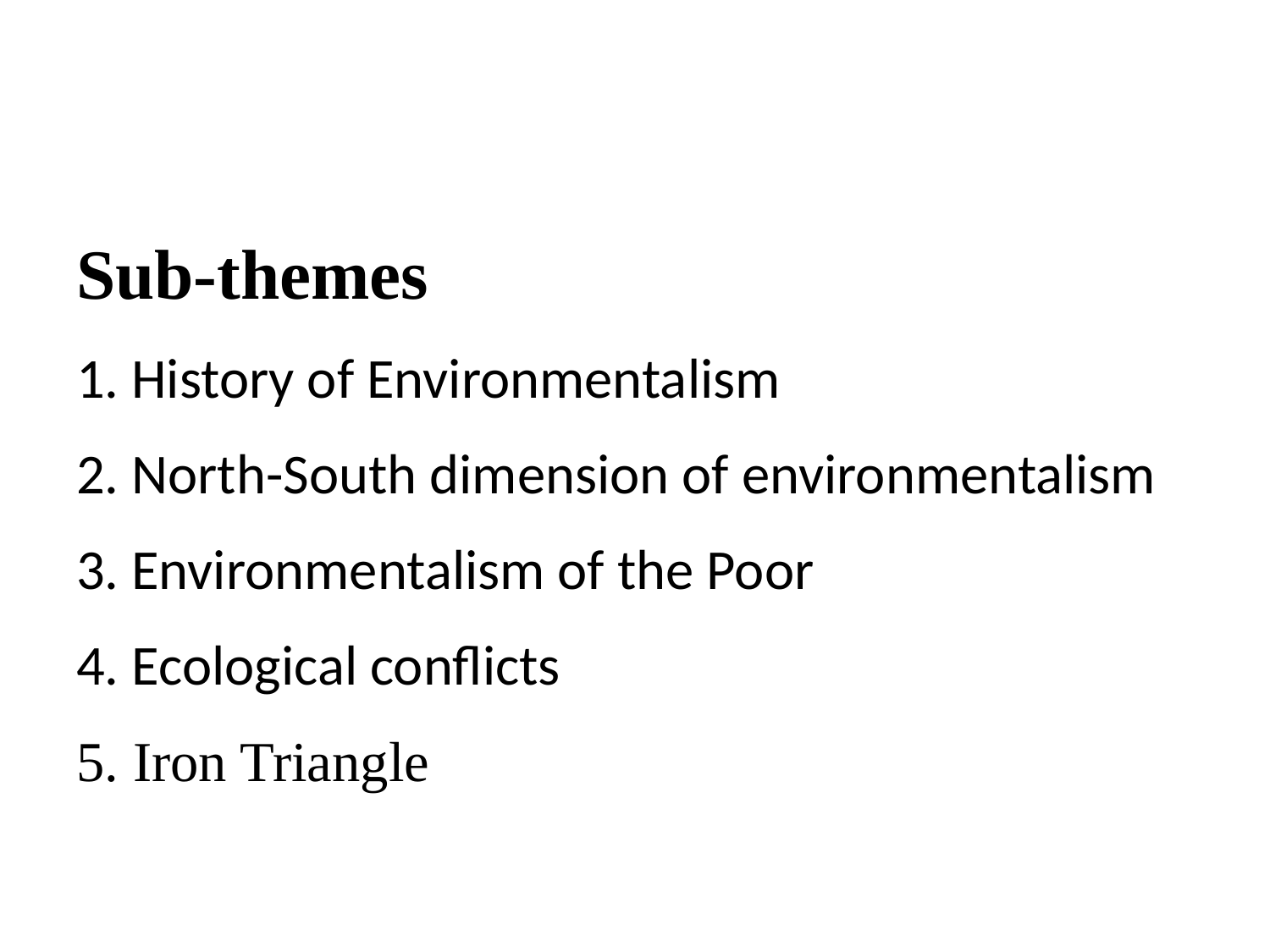

#
Sub-themes
1. History of Environmentalism
2. North-South dimension of environmentalism
3. Environmentalism of the Poor
4. Ecological conflicts
5. Iron Triangle